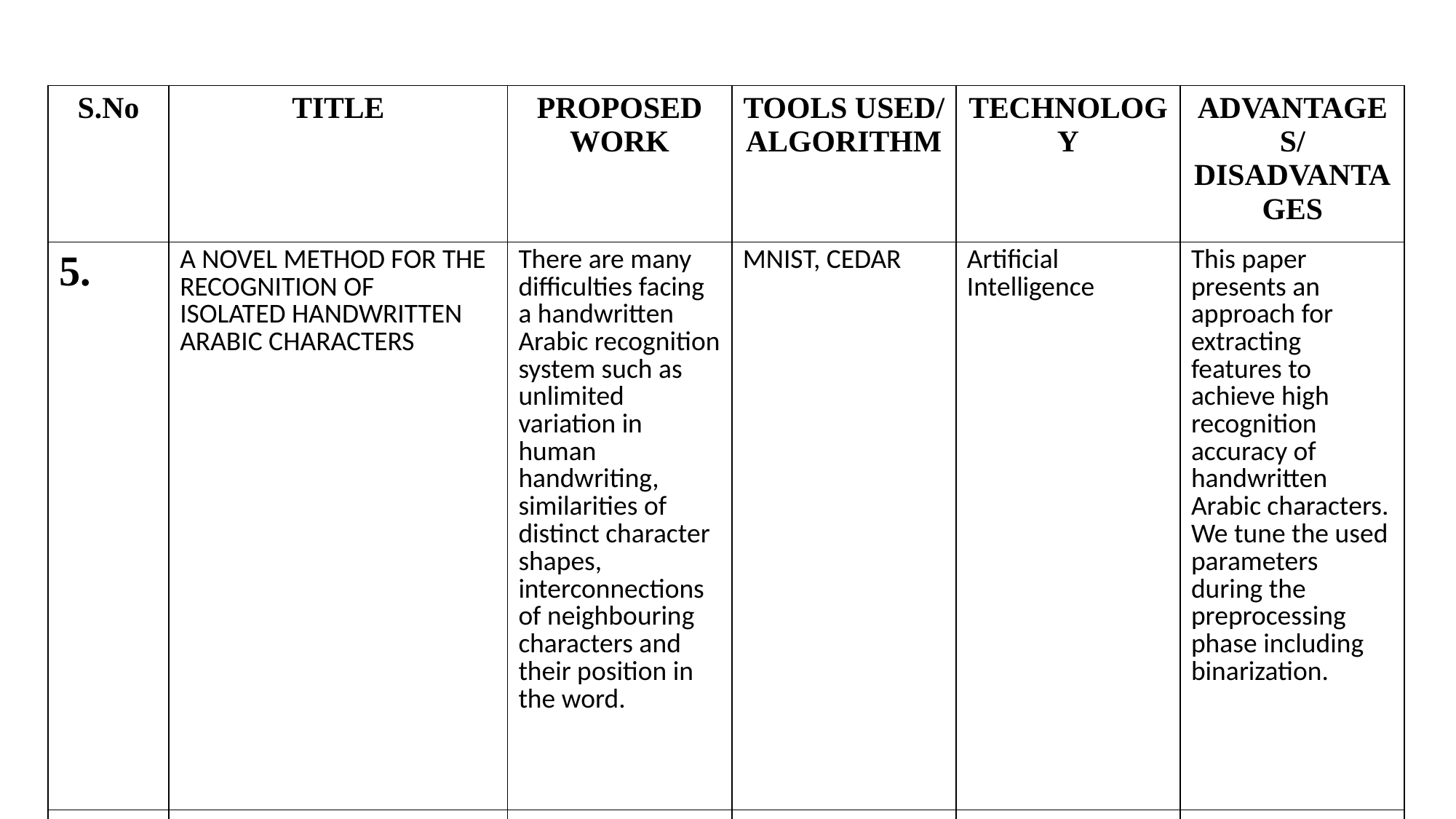

| S.No | TITLE | PROPOSED WORK | TOOLS USED/ ALGORITHM | TECHNOLOGY | ADVANTAGES/ DISADVANTAGES |
| --- | --- | --- | --- | --- | --- |
| 5. | A NOVEL METHOD FOR THE RECOGNITION OF ISOLATED HANDWRITTEN ARABIC CHARACTERS | There are many difficulties facing a handwritten Arabic recognition system such as unlimited variation in human handwriting, similarities of distinct character shapes, interconnections of neighbouring characters and their position in the word. | MNIST, CEDAR | Artificial Intelligence | This paper presents an approach for extracting features to achieve high recognition accuracy of handwritten Arabic characters. We tune the used parameters during the preprocessing phase including binarization. |
|  |  |  |  |  |  |